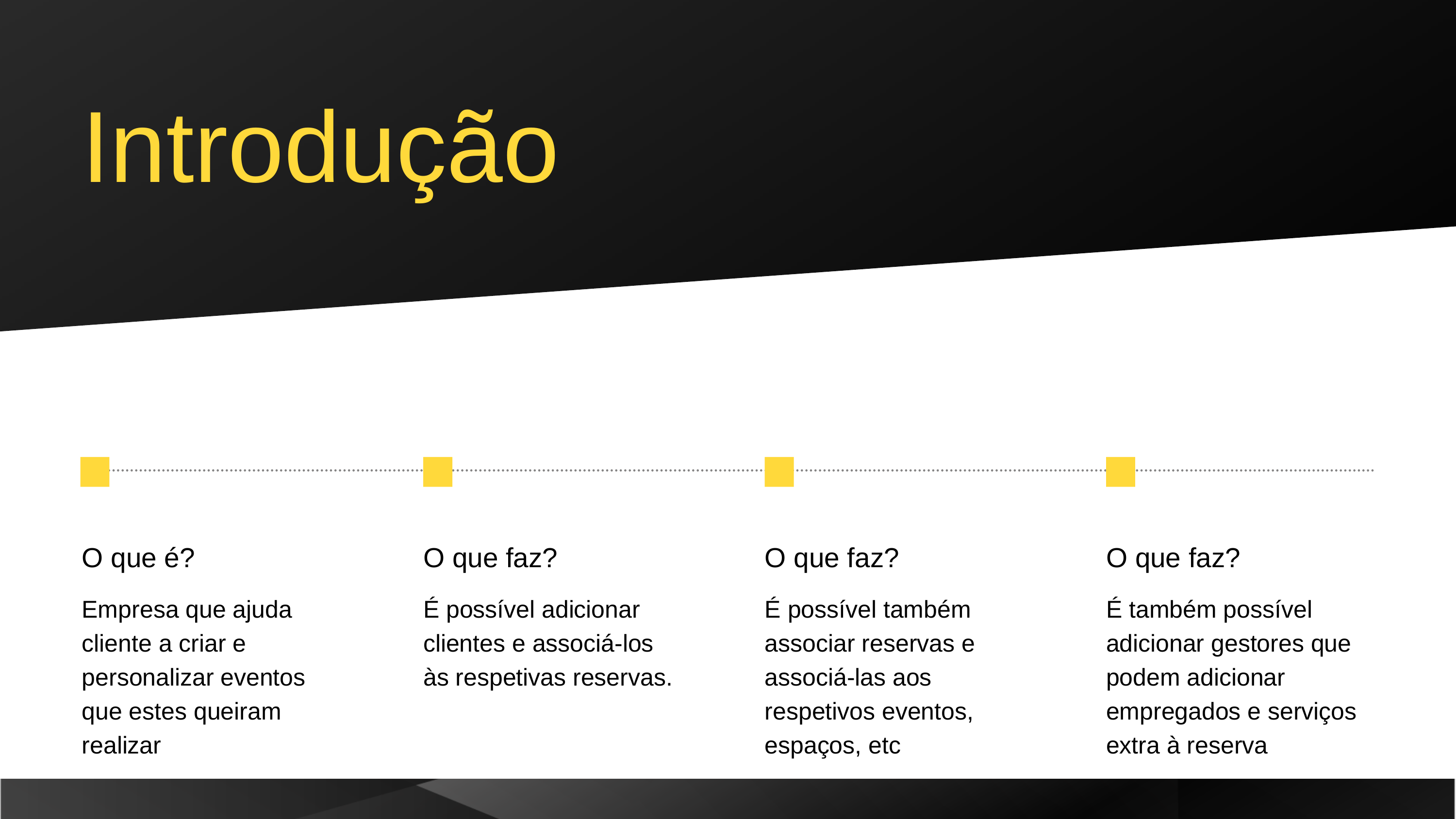

Introdução

O que é?
Empresa que ajuda cliente a criar e personalizar eventos que estes queiram realizar
O que faz?
É possível adicionar clientes e associá-los  às respetivas reservas.
O que faz?
É possível também associar reservas e associá-las aos respetivos eventos, espaços, etc
O que faz?
É também possível adicionar gestores que podem adicionar empregados e serviços extra à reserva